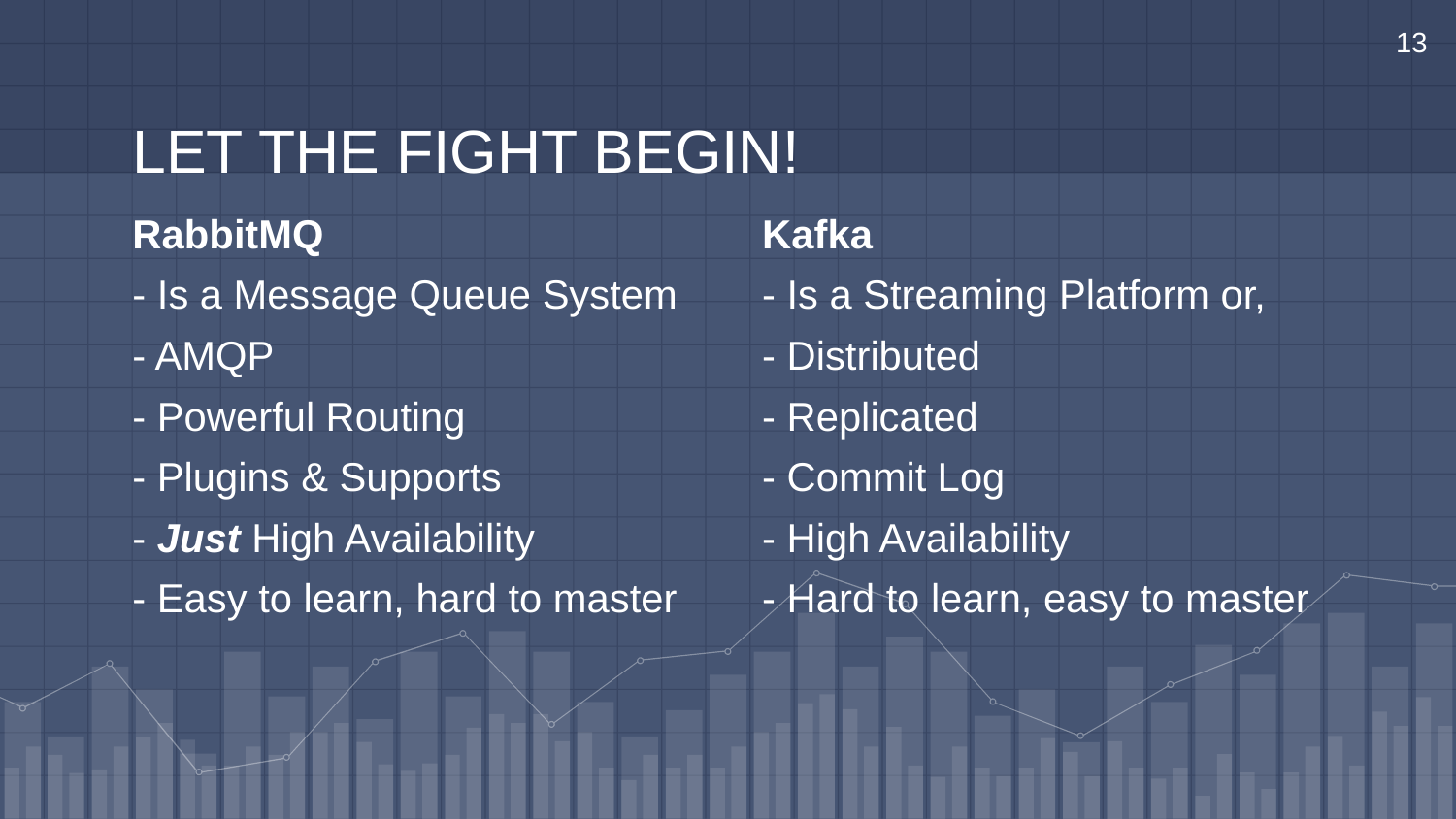

13
# LET THE FIGHT BEGIN!
RabbitMQ
- Is a Message Queue System
- AMQP
- Powerful Routing
- Plugins & Supports
- Just High Availability
- Easy to learn, hard to master
Kafka
- Is a Streaming Platform or,
- Distributed
- Replicated
- Commit Log
- High Availability
- Hard to learn, easy to master